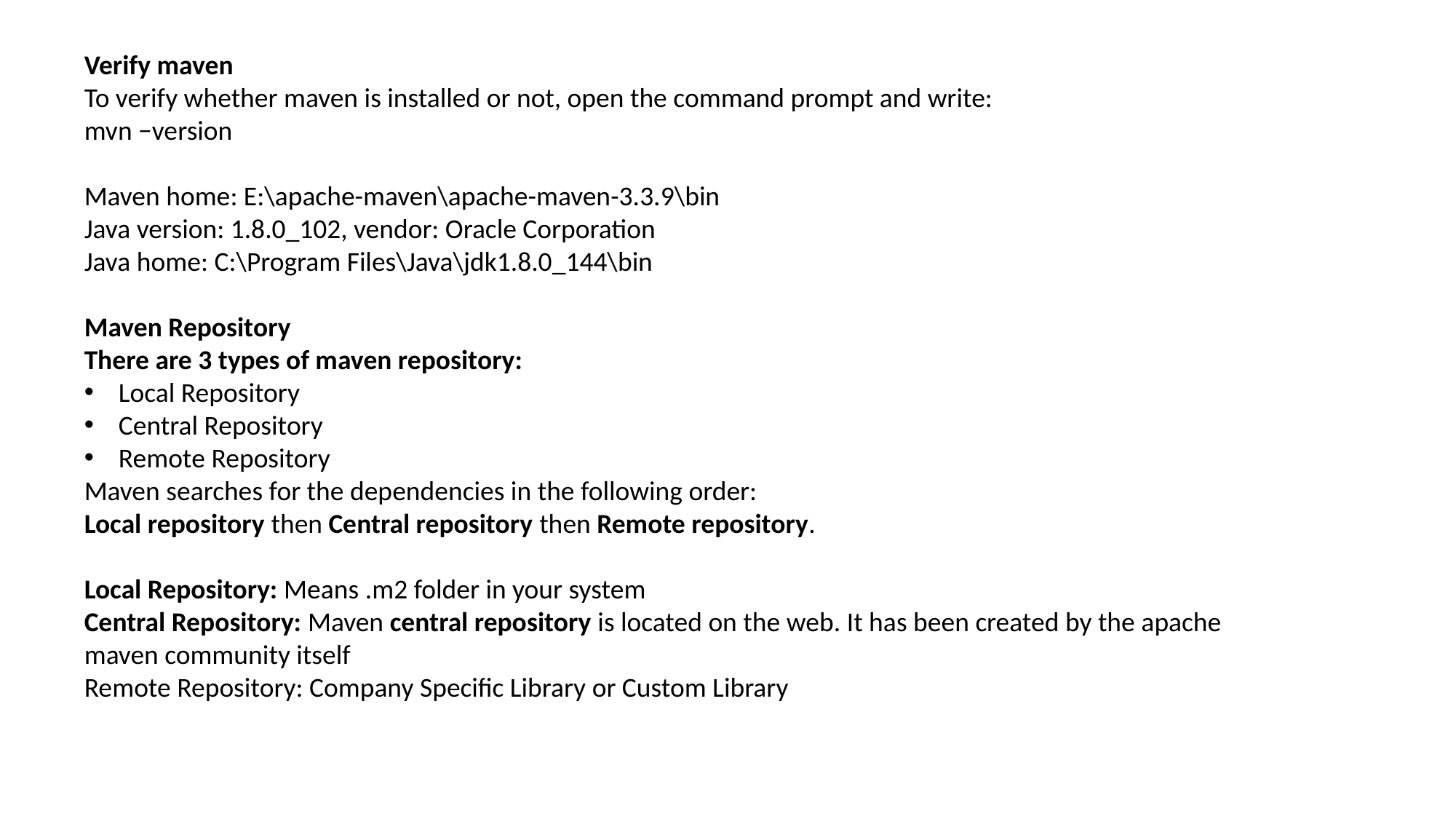

Verify maven
To verify whether maven is installed or not, open the command prompt and write:
mvn −version

Maven home: E:\apache-maven\apache-maven-3.3.9\bin
Java version: 1.8.0_102, vendor: Oracle Corporation
Java home: C:\Program Files\Java\jdk1.8.0_144\bin

Maven Repository
There are 3 types of maven repository:
Local Repository
Central Repository
Remote Repository
Maven searches for the dependencies in the following order:
Local repository then Central repository then Remote repository.

Local Repository: Means .m2 folder in your system
Central Repository: Maven central repository is located on the web. It has been created by the apache maven community itself
Remote Repository: Company Specific Library or Custom Library